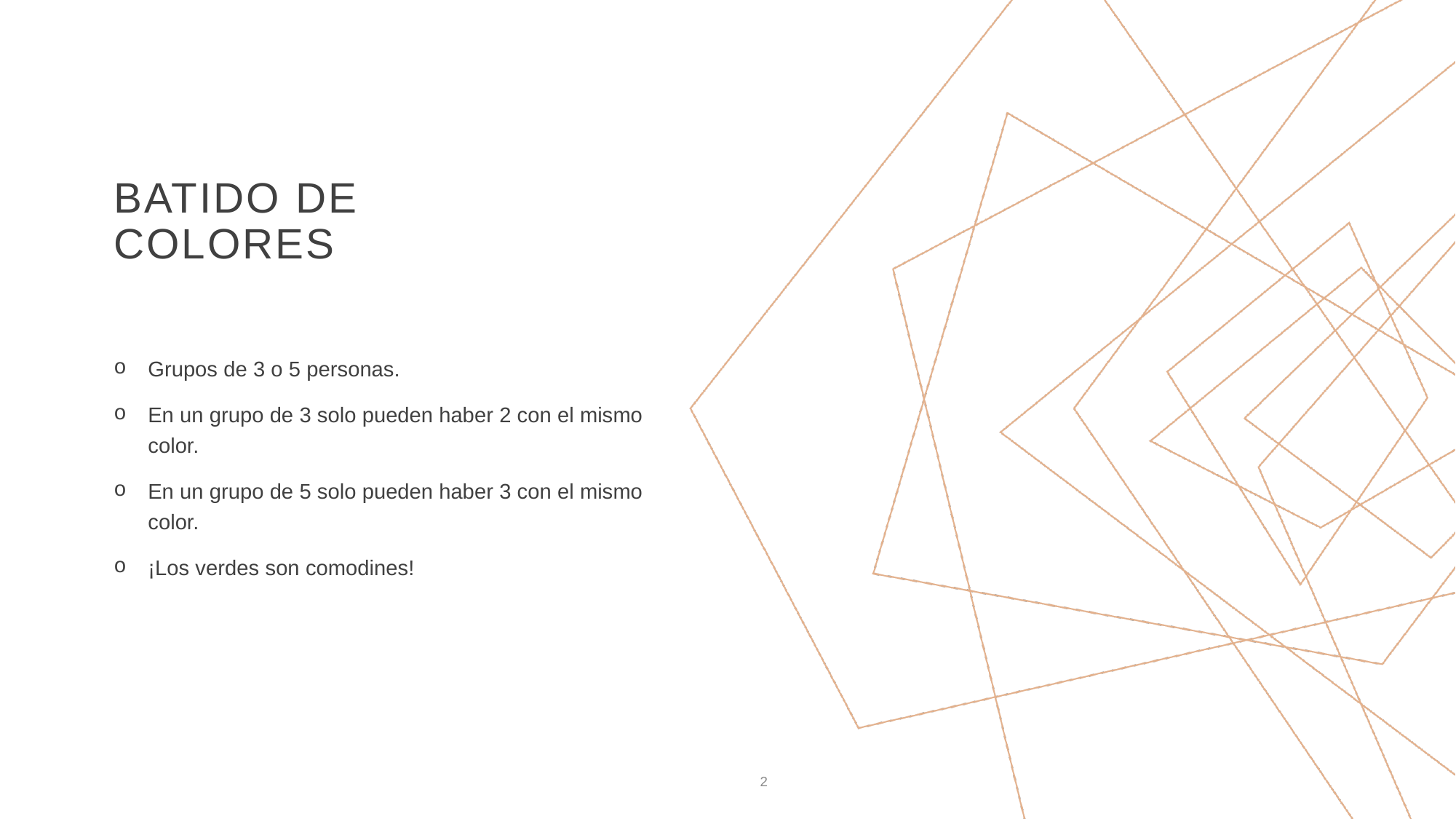

# Batido de colores
Grupos de 3 o 5 personas.
En un grupo de 3 solo pueden haber 2 con el mismo color.
En un grupo de 5 solo pueden haber 3 con el mismo color.
¡Los verdes son comodines!
2